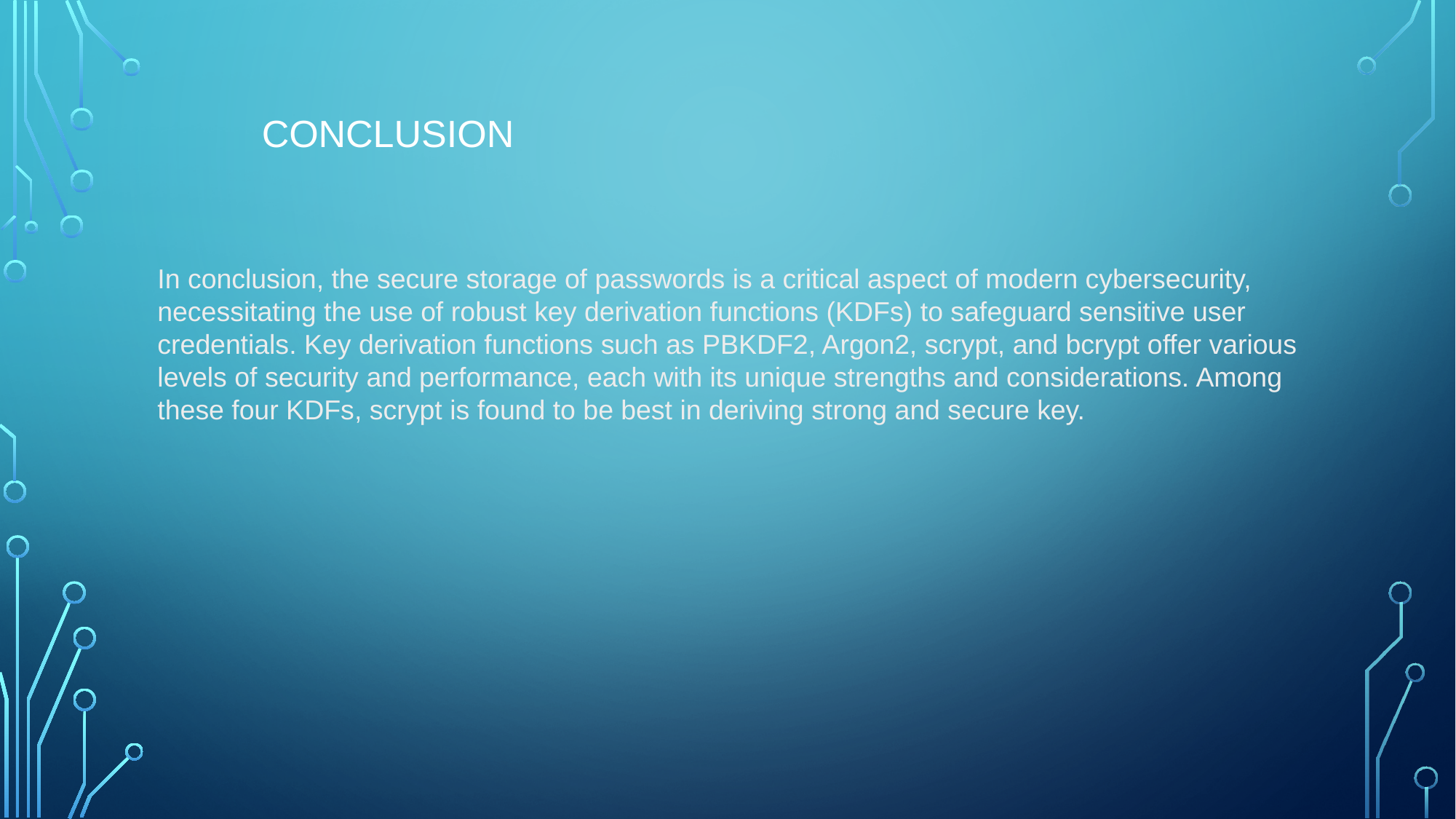

CONCLUSION
In conclusion, the secure storage of passwords is a critical aspect of modern cybersecurity, necessitating the use of robust key derivation functions (KDFs) to safeguard sensitive user credentials. Key derivation functions such as PBKDF2, Argon2, scrypt, and bcrypt offer various levels of security and performance, each with its unique strengths and considerations. Among these four KDFs, scrypt is found to be best in deriving strong and secure key.